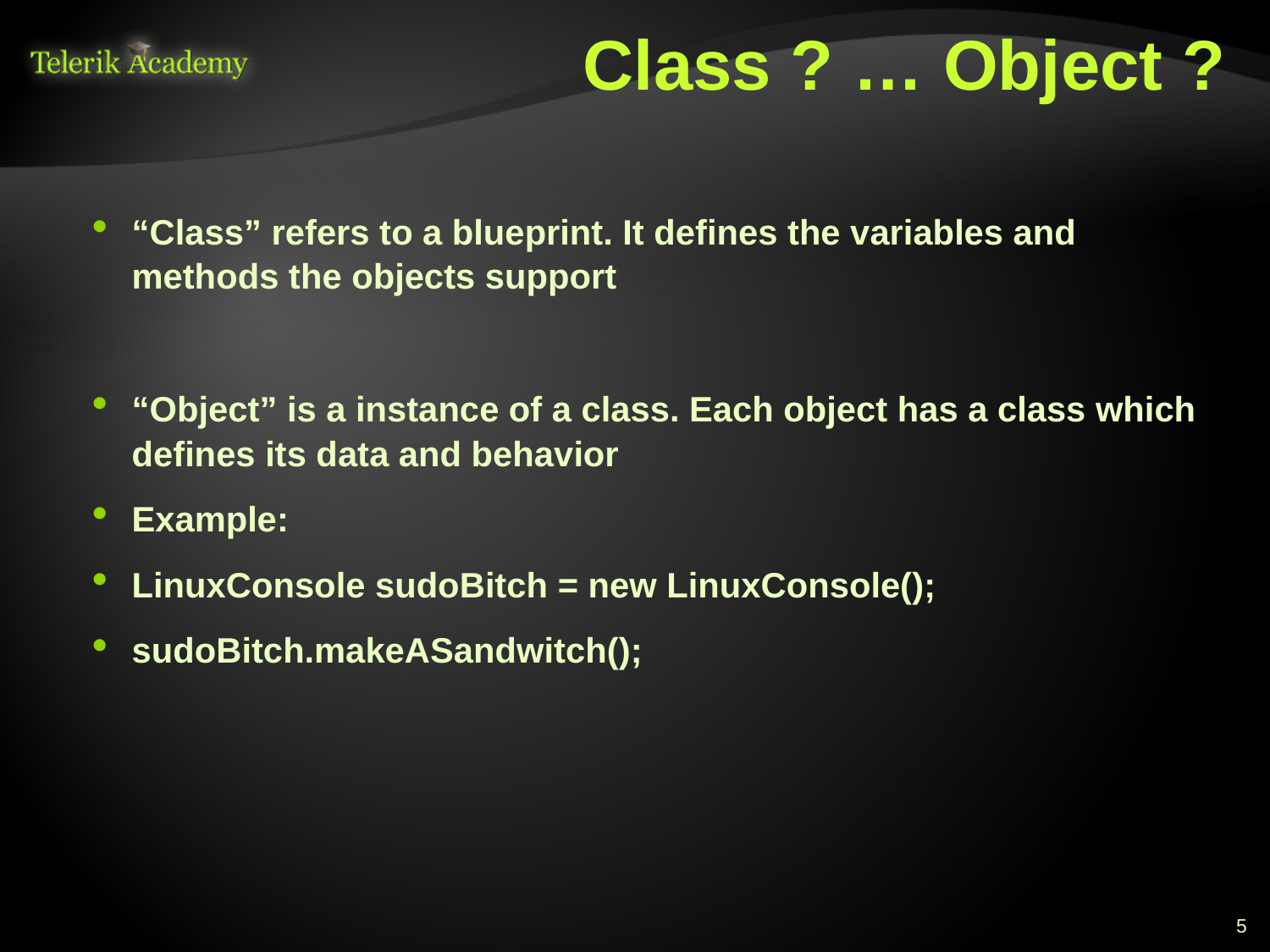

# Class ? … Object ?
“Class” refers to a blueprint. It defines the variables and methods the objects support

“Object” is a instance of a class. Each object has a class which defines its data and behavior
Example:
LinuxConsole sudoBitch = new LinuxConsole();
sudoBitch.makeASandwitch();
5